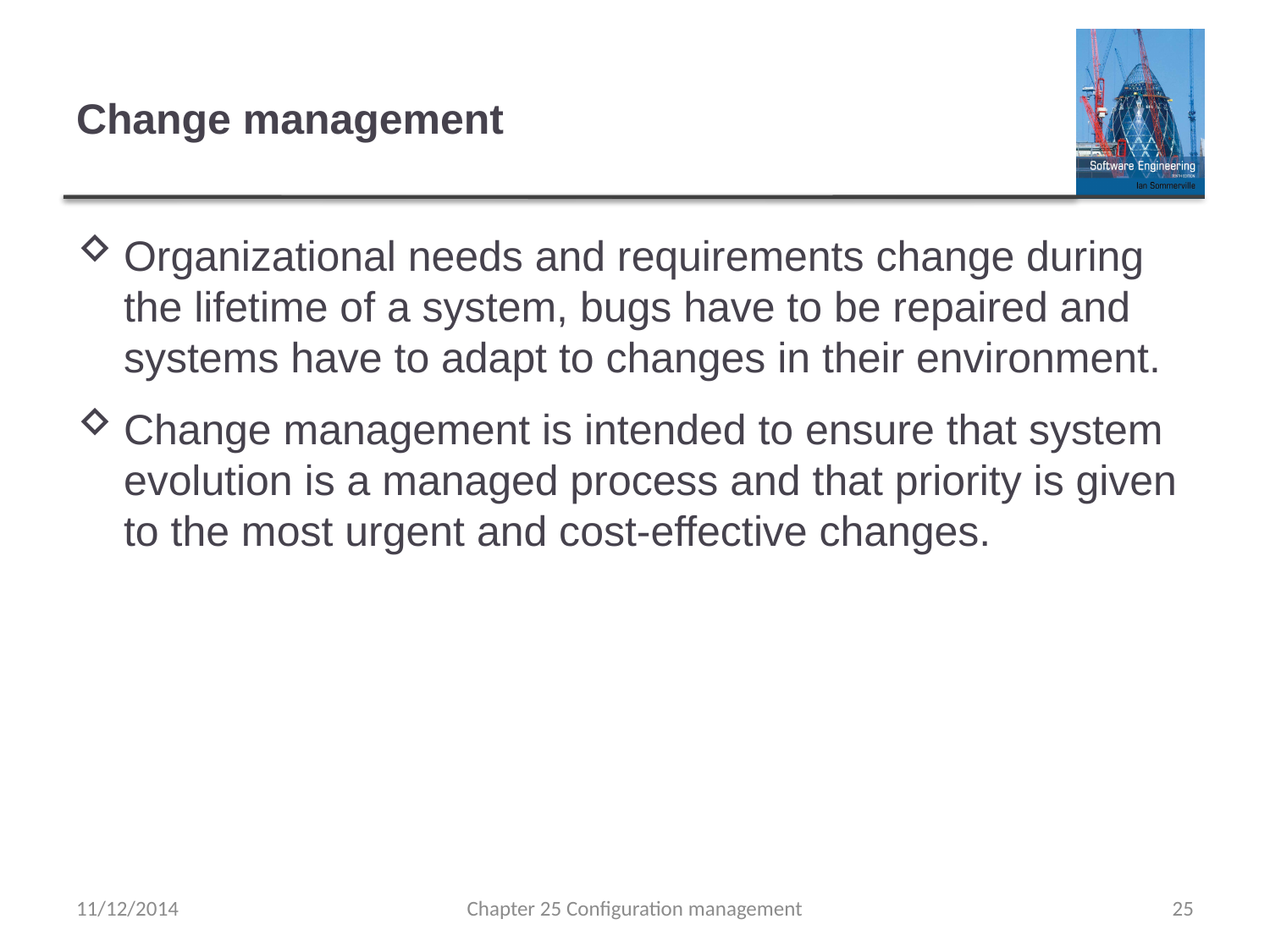

# Change management
Organizational needs and requirements change during the lifetime of a system, bugs have to be repaired and systems have to adapt to changes in their environment.
Change management is intended to ensure that system evolution is a managed process and that priority is given to the most urgent and cost-effective changes.

11/12/2014
Chapter 25 Configuration management
25